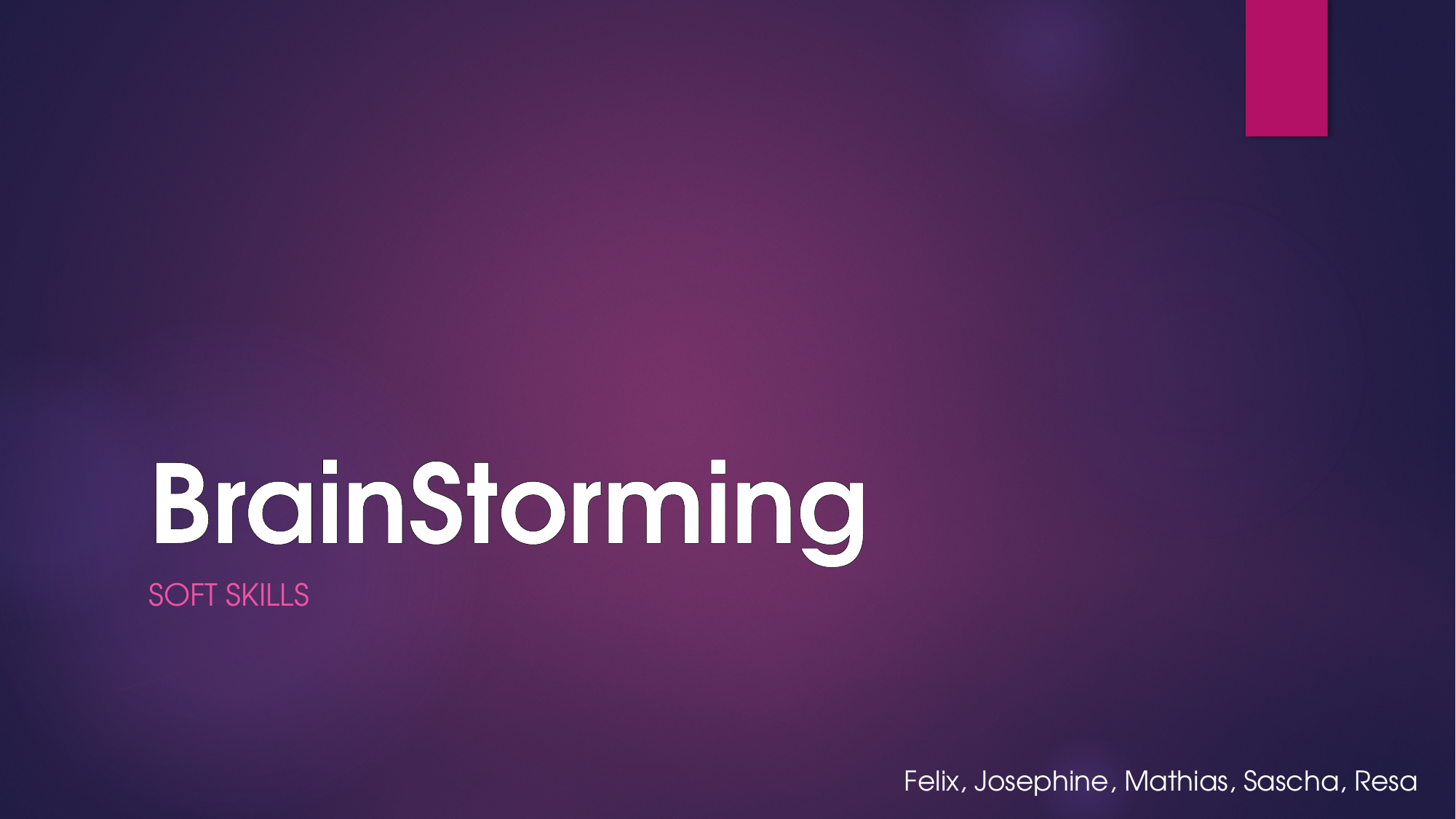

# BrainStorming
SOFT SKILLS
Felix, Josephine, Mathias, Sascha, Resa